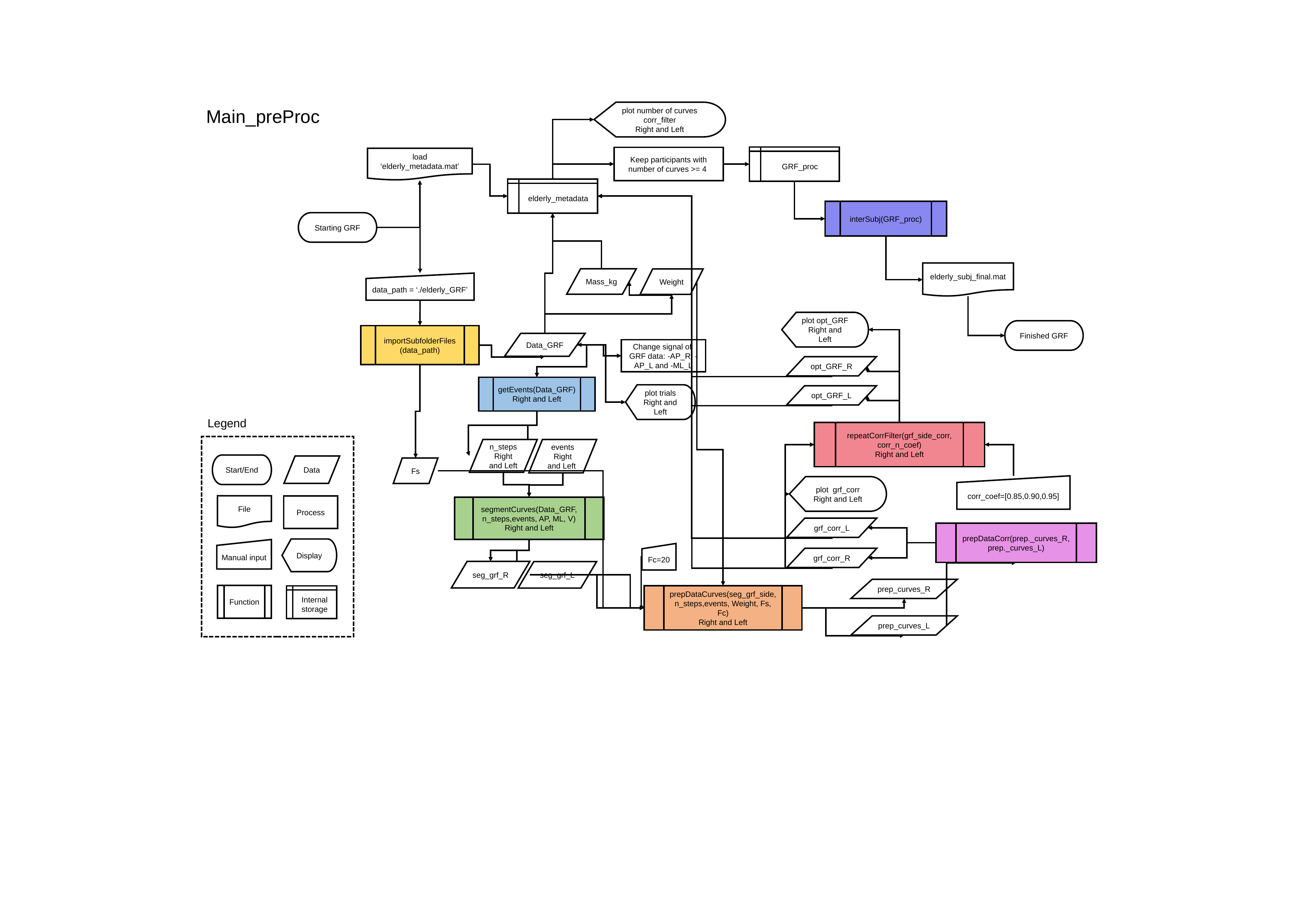

plot number of curves
corr_filter
Right and Left
Main_preProc
GRF_proc
Keep participants with number of curves >= 4
load ‘elderly_metadata.mat’
elderly_metadata
interSubj(GRF_proc)
Starting GRF
elderly_subj_final.mat
Mass_kg
Weight
data_path = ‘./elderly_GRF’
plot opt_GRF
Right and Left
Finished GRF
importSubfolderFiles (data_path)
Data_GRF
Change signal of  GRF data: -AP_R, -AP_L and -ML_L
opt_GRF_R
getEvents(Data_GRF)
Right and Left
plot trials
Right and Left
opt_GRF_L
Legend
repeatCorrFilter(grf_side_corr, corr_n_coef)
Right and Left

Start/End
Data
File
Process
Display
Manual input
Function
Internal storage
events
Right and Left
n_steps
Right and Left
Fs
corr_coef=[0.85,0.90,0.95]
plot  grf_corr
Right and Left
segmentCurves(Data_GRF, n_steps,events, AP, ML, V)
Right and Left
grf_corr_L
prepDataCorr(prep._curves_R, prep._curves_L)
Fc=20
grf_corr_R
seg_grf_R
seg_grf_L
prep_curves_R
prepDataCurves(seg_grf_side, n_steps,events, Weight, Fs, Fc)
Right and Left
prep_curves_L